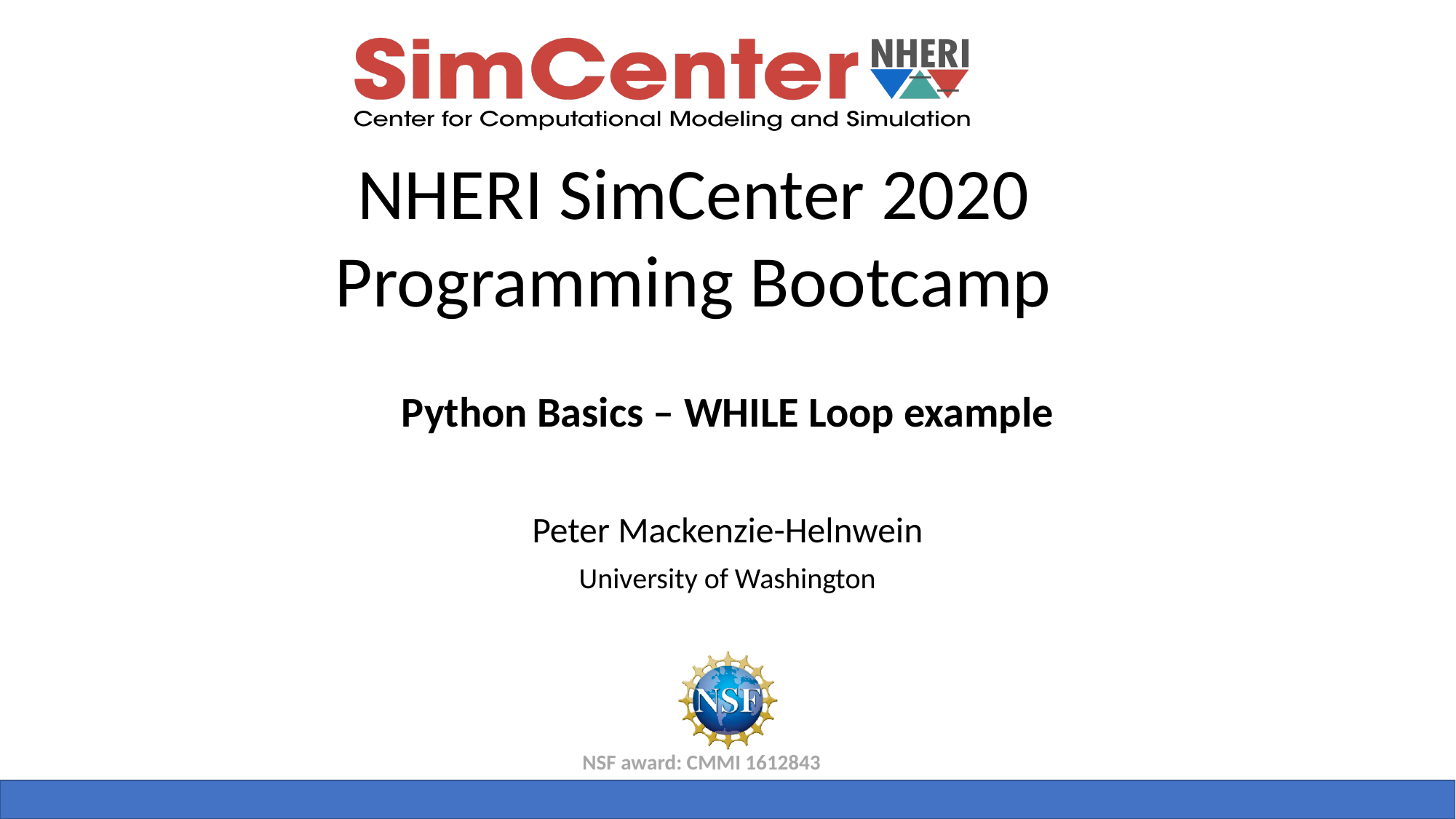

Python Basics – WHILE Loop example
Peter Mackenzie-Helnwein
University of Washington